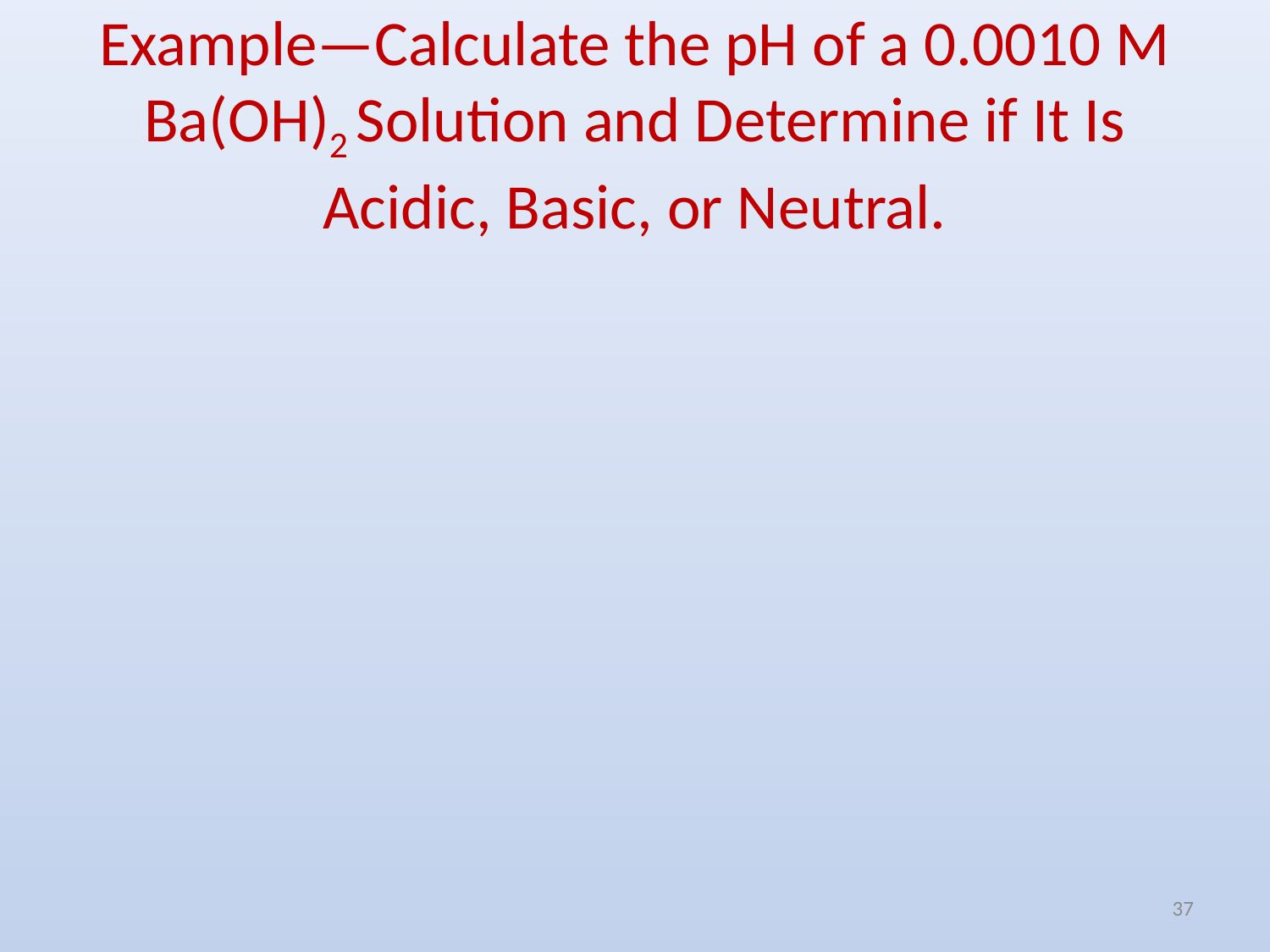

# Example—Calculate the pH of a 0.0010 M Ba(OH)2 Solution and Determine if It Is Acidic, Basic, or Neutral.
37